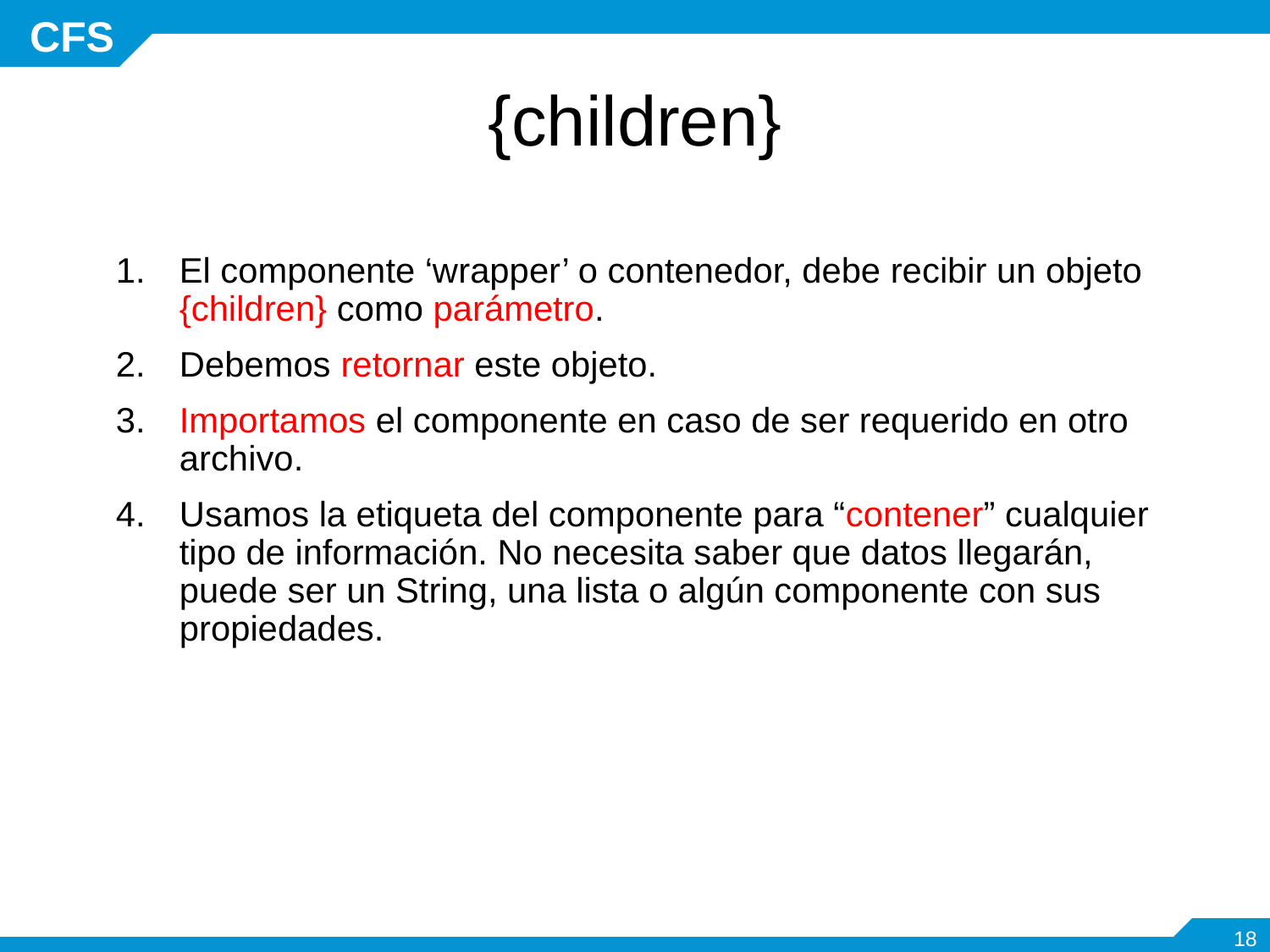

# {children}
El componente ‘wrapper’ o contenedor, debe recibir un objeto {children} como parámetro.
Debemos retornar este objeto.
Importamos el componente en caso de ser requerido en otro archivo.
Usamos la etiqueta del componente para “contener” cualquier tipo de información. No necesita saber que datos llegarán, puede ser un String, una lista o algún componente con sus propiedades.
18